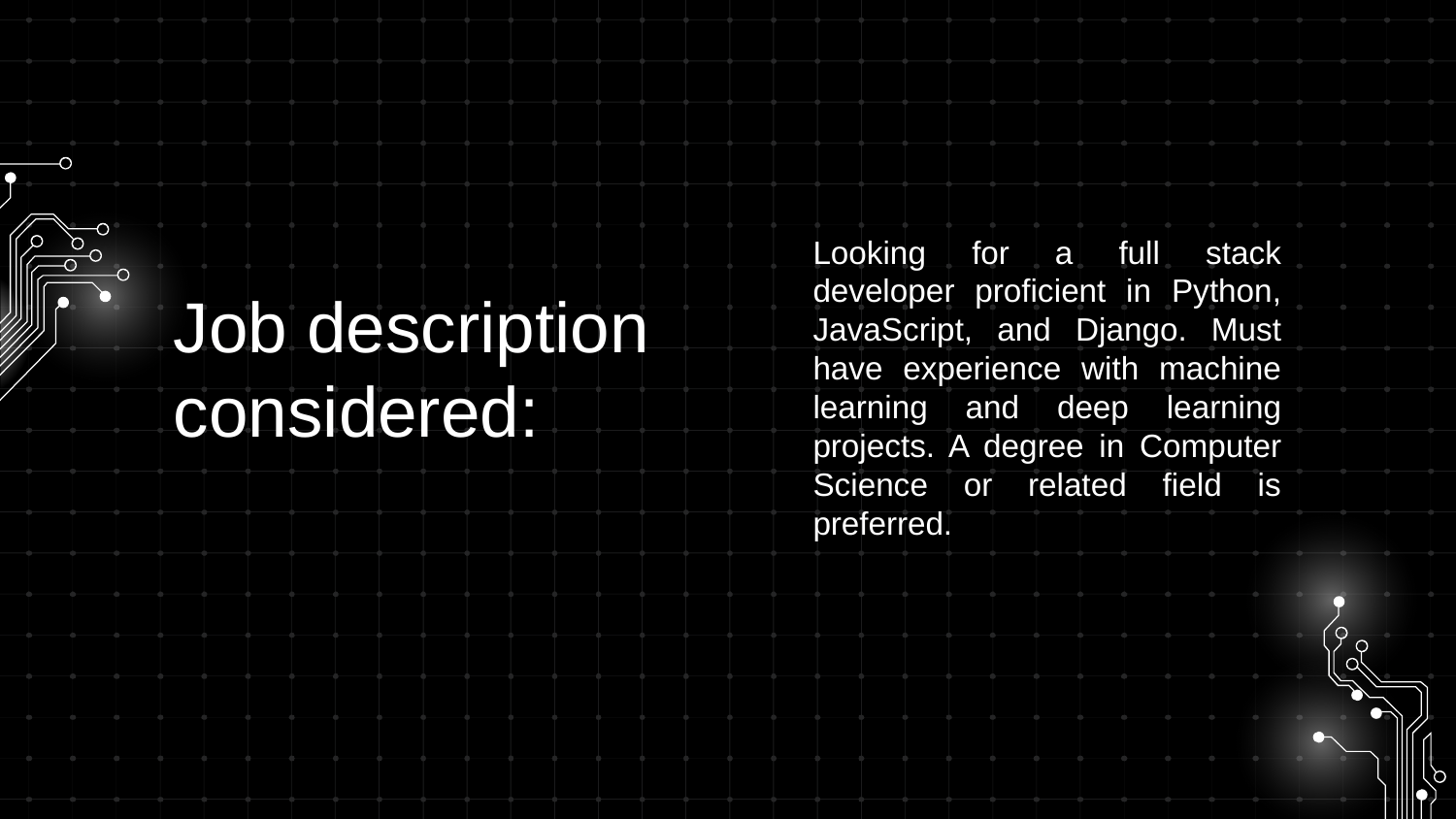

Looking for a full stack developer proficient in Python, JavaScript, and Django. Must have experience with machine learning and deep learning projects. A degree in Computer Science or related field is preferred.

# Job description considered: